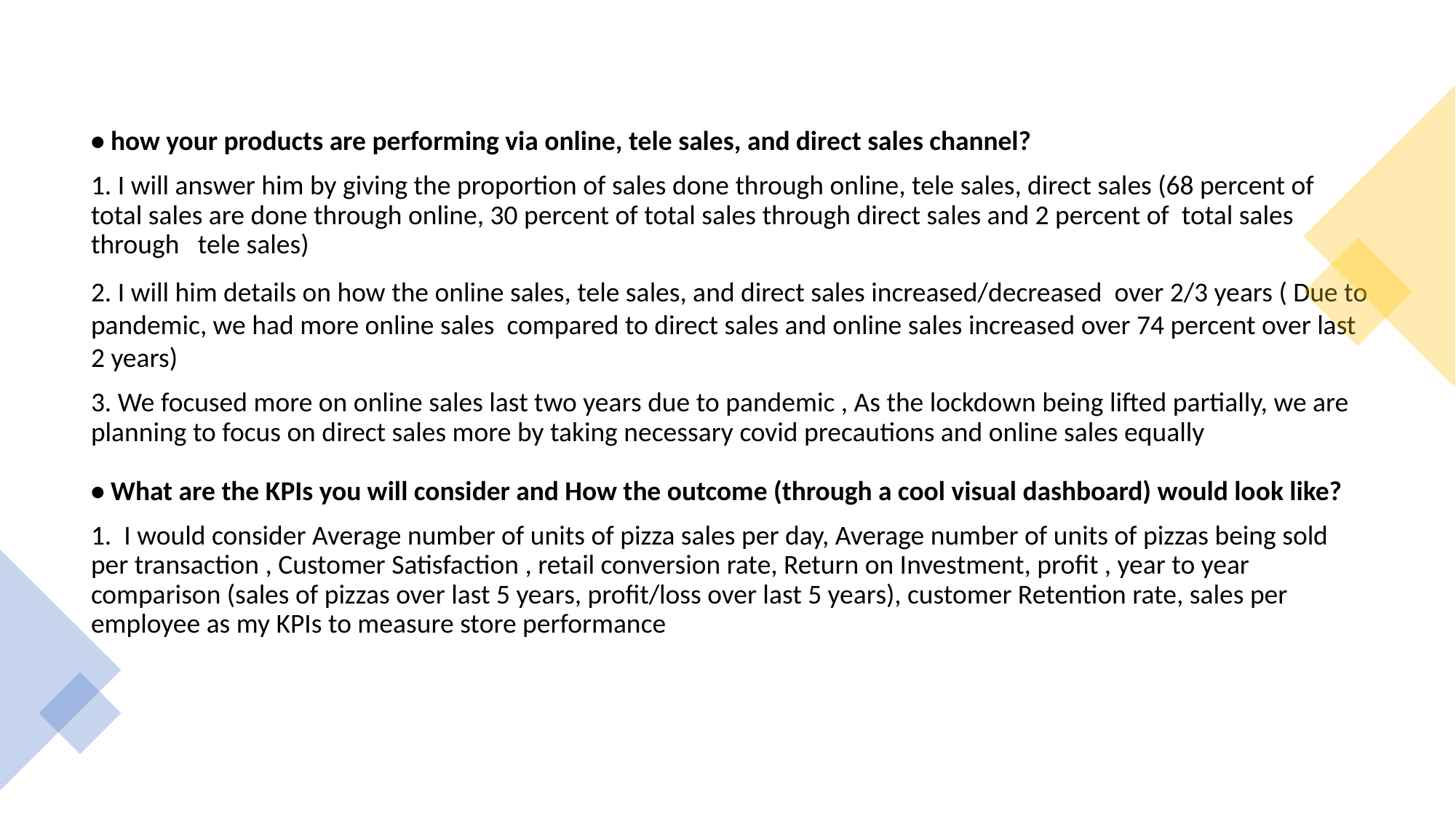

• how your products are performing via online, tele sales, and direct sales channel?
1. I will answer him by giving the proportion of sales done through online, tele sales, direct sales (68 percent of total sales are done through online, 30 percent of total sales through direct sales and 2 percent of  total sales through   tele sales)
2. I will him details on how the online sales, tele sales, and direct sales increased/decreased  over 2/3 years ( Due to pandemic, we had more online sales  compared to direct sales and online sales increased over 74 percent over last 2 years)
3. We focused more on online sales last two years due to pandemic , As the lockdown being lifted partially, we are planning to focus on direct sales more by taking necessary covid precautions and online sales equally

• What are the KPIs you will consider and How the outcome (through a cool visual dashboard) would look like?
1.  I would consider Average number of units of pizza sales per day, Average number of units of pizzas being sold per transaction , Customer Satisfaction , retail conversion rate, Return on Investment, profit , year to year comparison (sales of pizzas over last 5 years, profit/loss over last 5 years), customer Retention rate, sales per employee as my KPIs to measure store performance